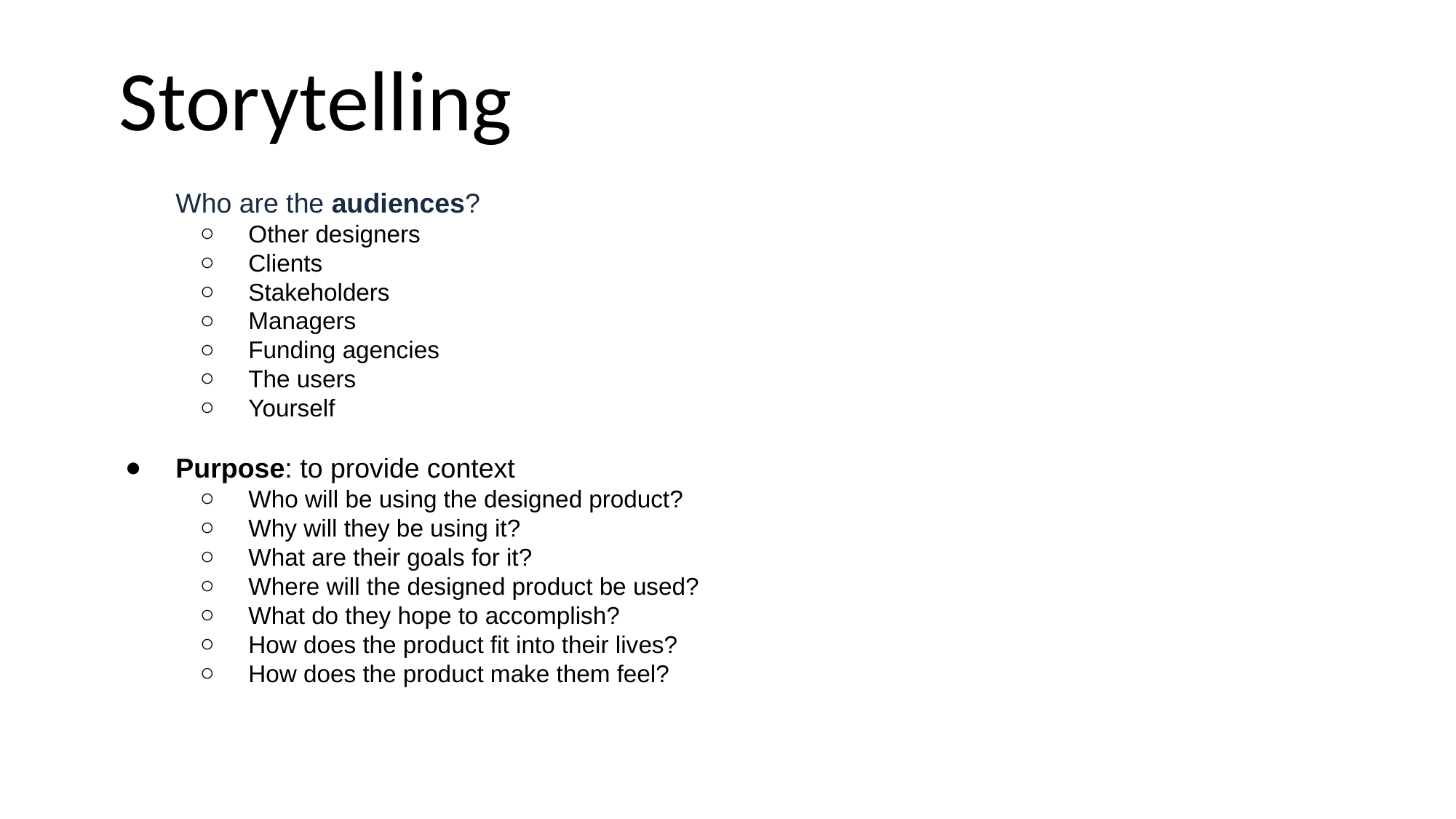

Storytelling
Who are the audiences?
Other designers
Clients
Stakeholders
Managers
Funding agencies
The users
Yourself

Purpose: to provide context
Who will be using the designed product?
Why will they be using it?
What are their goals for it?
Where will the designed product be used?
What do they hope to accomplish?
How does the product fit into their lives?
How does the product make them feel?